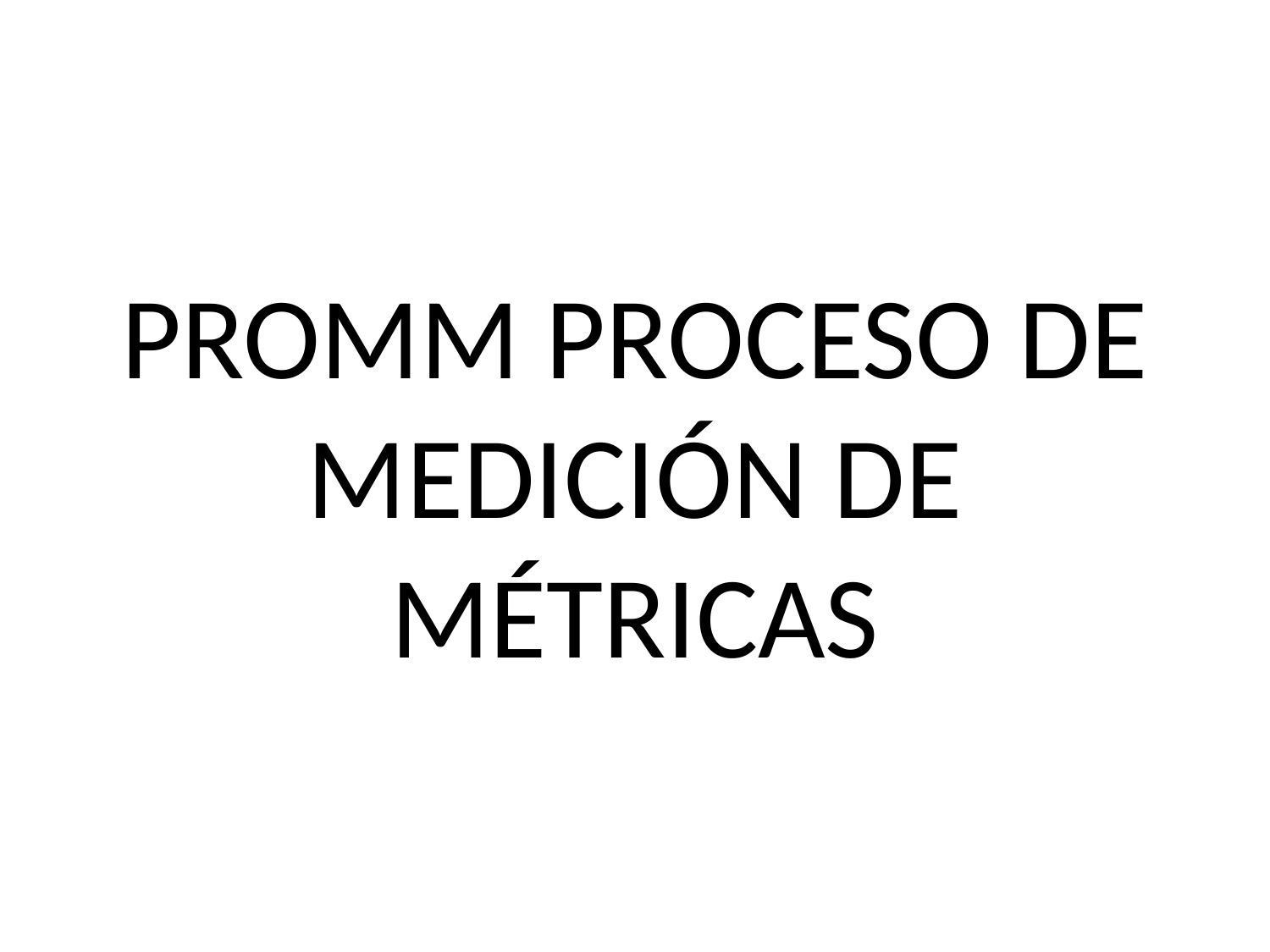

# PROMM PROCESO DE MEDICIÓN DE MÉTRICAS